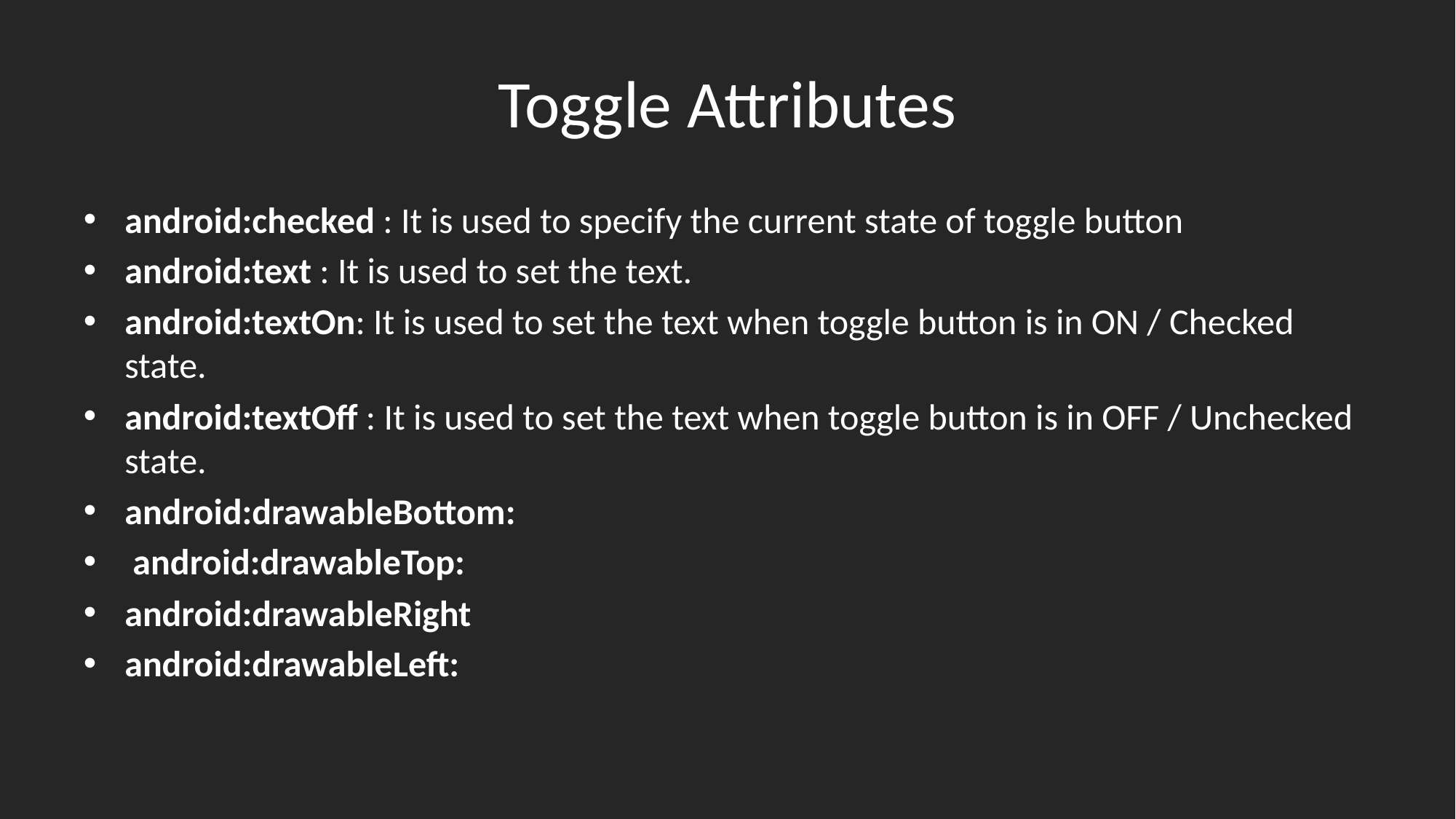

# Toggle Attributes
android:checked : It is used to specify the current state of toggle button
android:text : It is used to set the text.
android:textOn: It is used to set the text when toggle button is in ON / Checked state.
android:textOff : It is used to set the text when toggle button is in OFF / Unchecked state.
android:drawableBottom:
 android:drawableTop:
android:drawableRight
android:drawableLeft: